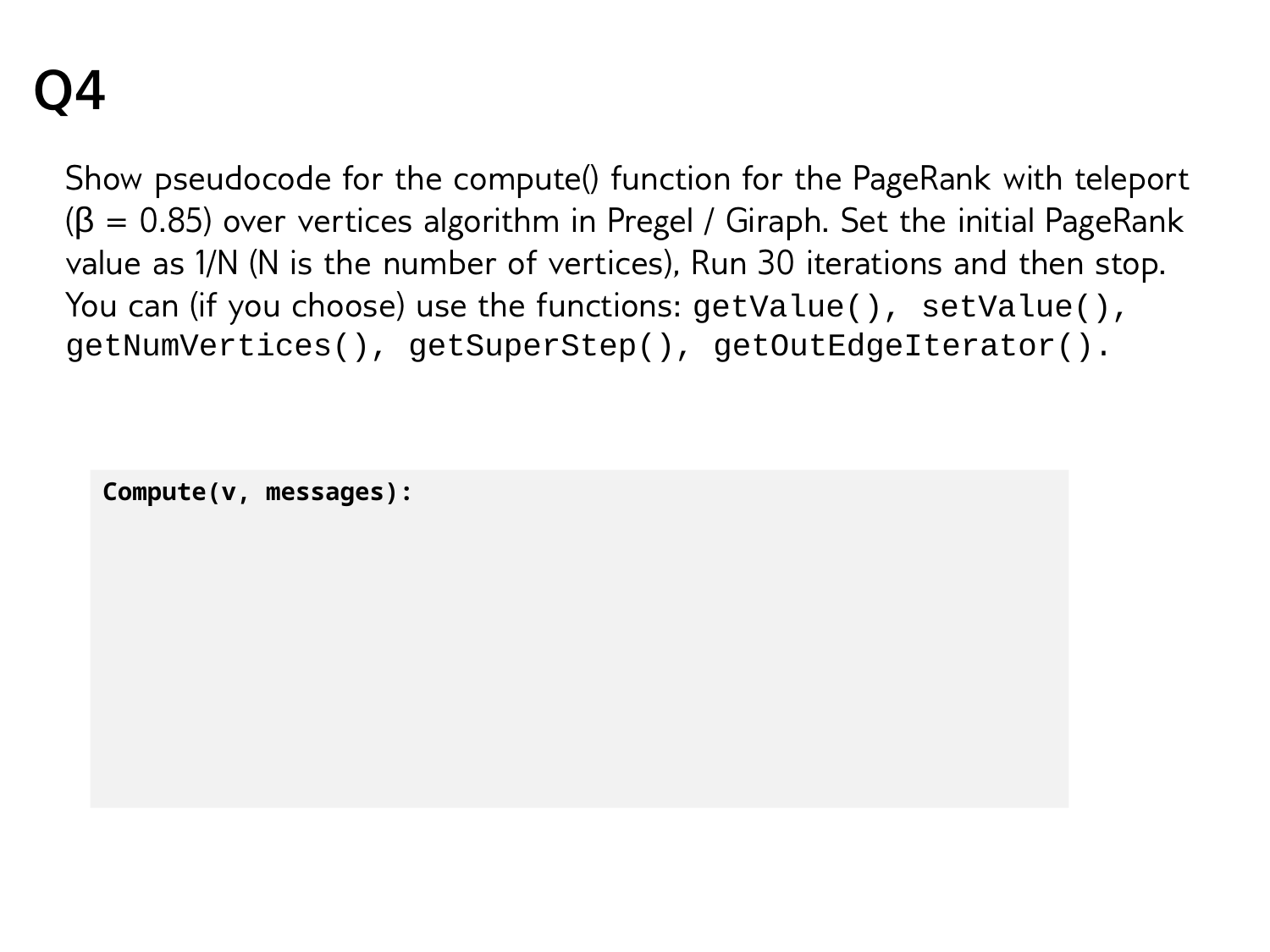

# Q4
Show pseudocode for the compute() function for the PageRank with teleport (β = 0.85) over vertices algorithm in Pregel / Giraph. Set the initial PageRank value as 1/N (N is the number of vertices), Run 30 iterations and then stop. You can (if you choose) use the functions: getValue(), setValue(), getNumVertices(), getSuperStep(), getOutEdgeIterator().

Compute(v, messages):

10